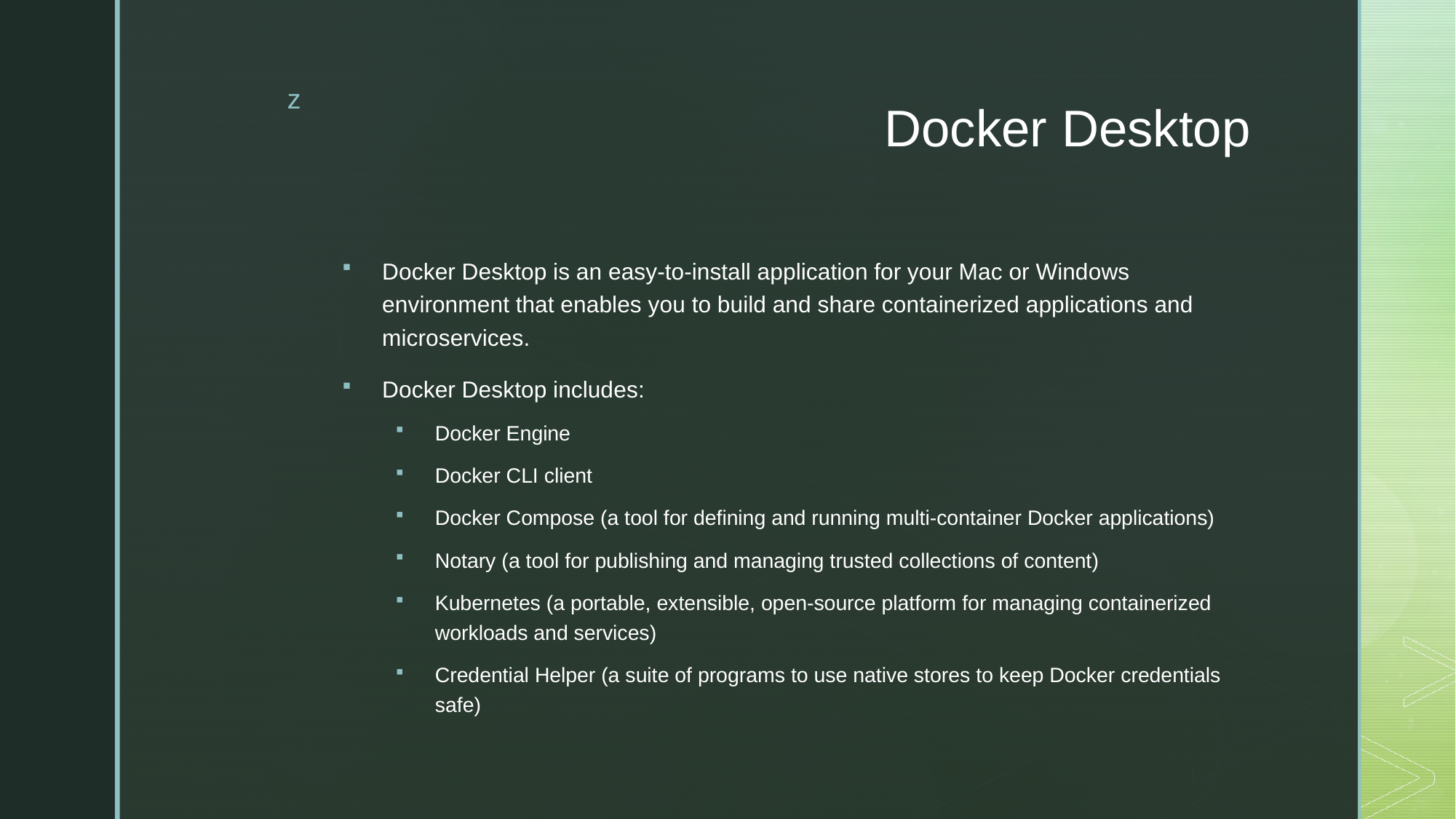

# Docker Desktop
Docker Desktop is an easy-to-install application for your Mac or Windows environment that enables you to build and share containerized applications and microservices.
Docker Desktop includes:
Docker Engine
Docker CLI client
Docker Compose (a tool for defining and running multi-container Docker applications)
Notary (a tool for publishing and managing trusted collections of content)
Kubernetes (a portable, extensible, open-source platform for managing containerized workloads and services)
Credential Helper (a suite of programs to use native stores to keep Docker credentials safe)